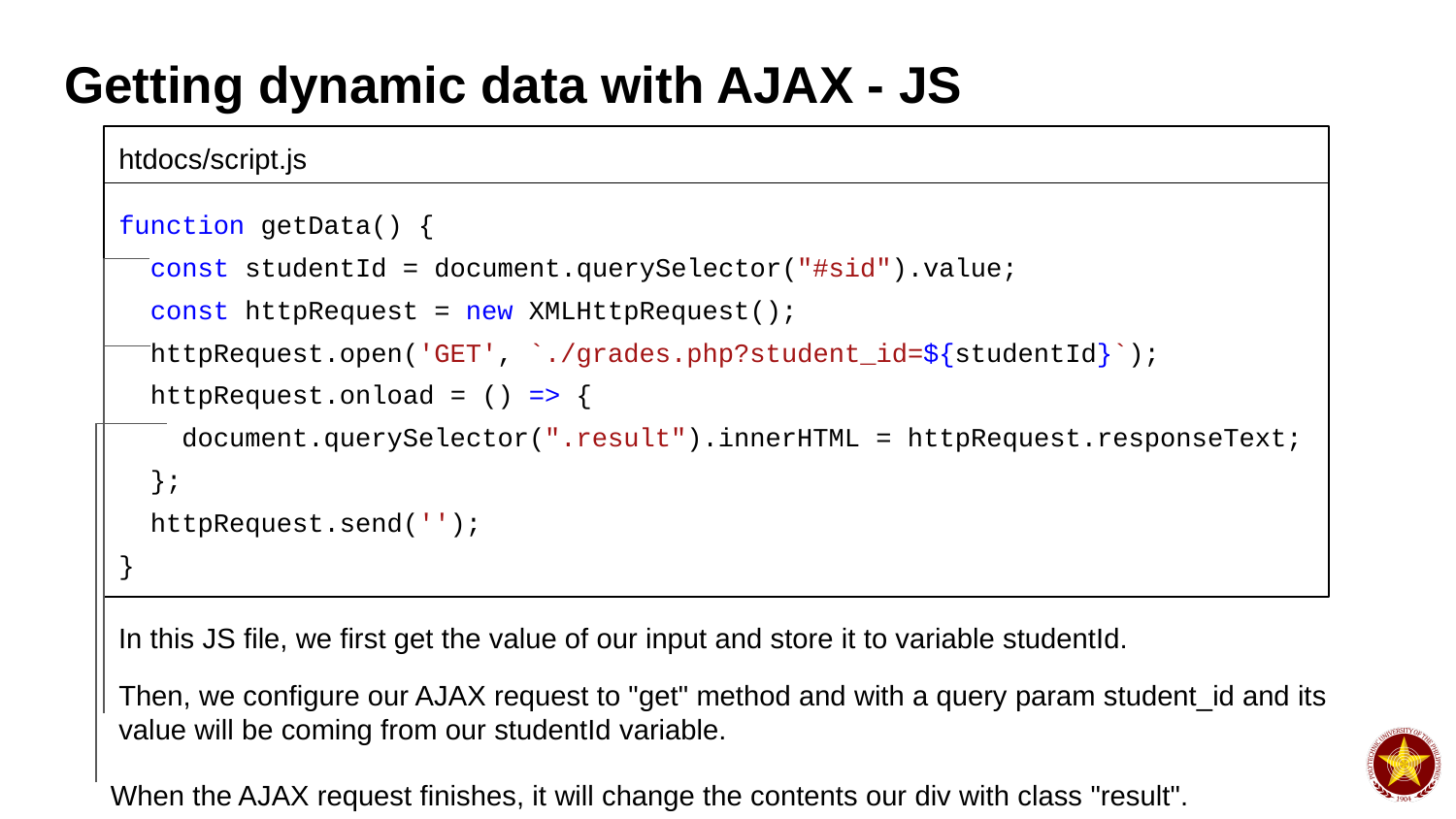

# Getting dynamic data with AJAX - JS
htdocs/script.js
function getData() {
  const studentId = document.querySelector("#sid").value;
  const httpRequest = new XMLHttpRequest();
  httpRequest.open('GET', `./grades.php?student_id=${studentId}`);
  httpRequest.onload = () => {
    document.querySelector(".result").innerHTML = httpRequest.responseText;
  };
  httpRequest.send('');
}

In this JS file, we first get the value of our input and store it to variable studentId.
Then, we configure our AJAX request to "get" method and with a query param student_id and its value will be coming from our studentId variable.
When the AJAX request finishes, it will change the contents our div with class "result".